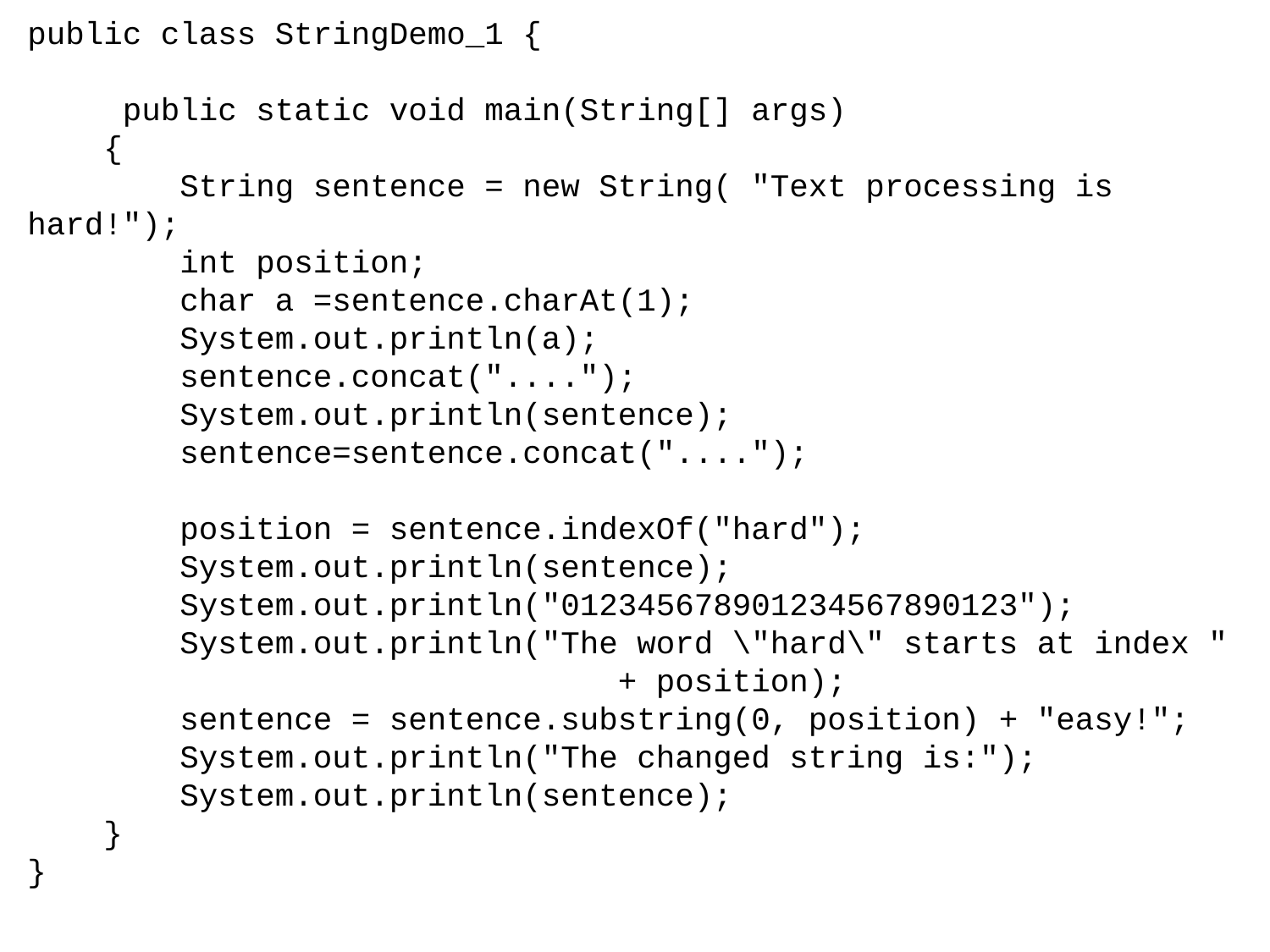

public class StringDemo_1 {

     public static void main(String[] args)
    {
        String sentence = new String( "Text processing is hard!");
        int position;
        char a =sentence.charAt(1);
        System.out.println(a);
        sentence.concat("....");
        System.out.println(sentence);
        sentence=sentence.concat("....");

        position = sentence.indexOf("hard");
        System.out.println(sentence);
        System.out.println("012345678901234567890123");
        System.out.println("The word \"hard\" starts at index "
                               + position);
        sentence = sentence.substring(0, position) + "easy!";
        System.out.println("The changed string is:");
        System.out.println(sentence);
    }
}